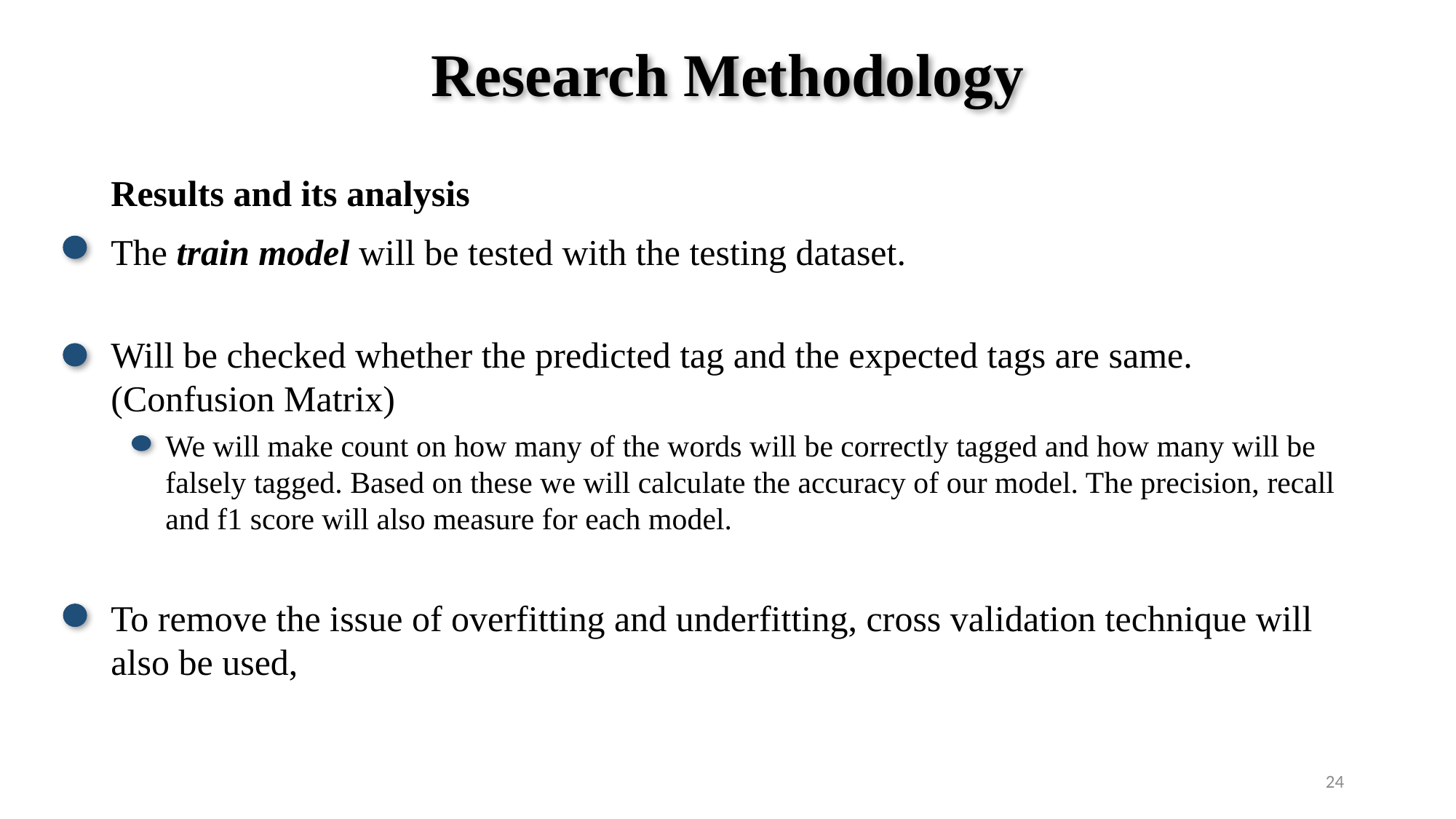

# Research Methodology
Results and its analysis
The train model will be tested with the testing dataset.

Will be checked whether the predicted tag and the expected tags are same. (Confusion Matrix)
We will make count on how many of the words will be correctly tagged and how many will be falsely tagged. Based on these we will calculate the accuracy of our model. The precision, recall and f1 score will also measure for each model.

To remove the issue of overfitting and underfitting, cross validation technique will also be used,

24